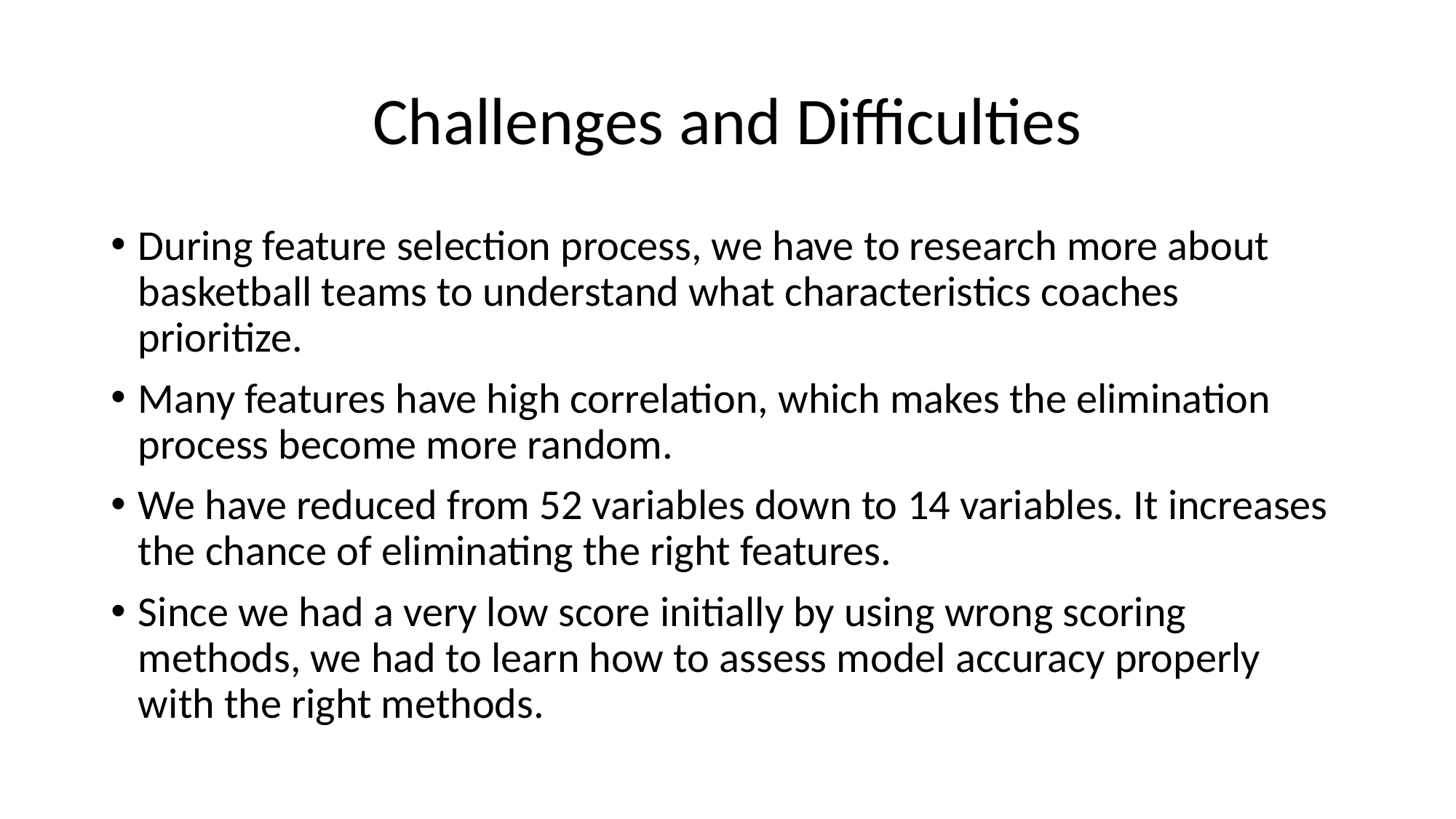

# Challenges and Difficulties
During feature selection process, we have to research more about basketball teams to understand what characteristics coaches prioritize.
Many features have high correlation, which makes the elimination process become more random.
We have reduced from 52 variables down to 14 variables. It increases the chance of eliminating the right features.
Since we had a very low score initially by using wrong scoring methods, we had to learn how to assess model accuracy properly with the right methods.